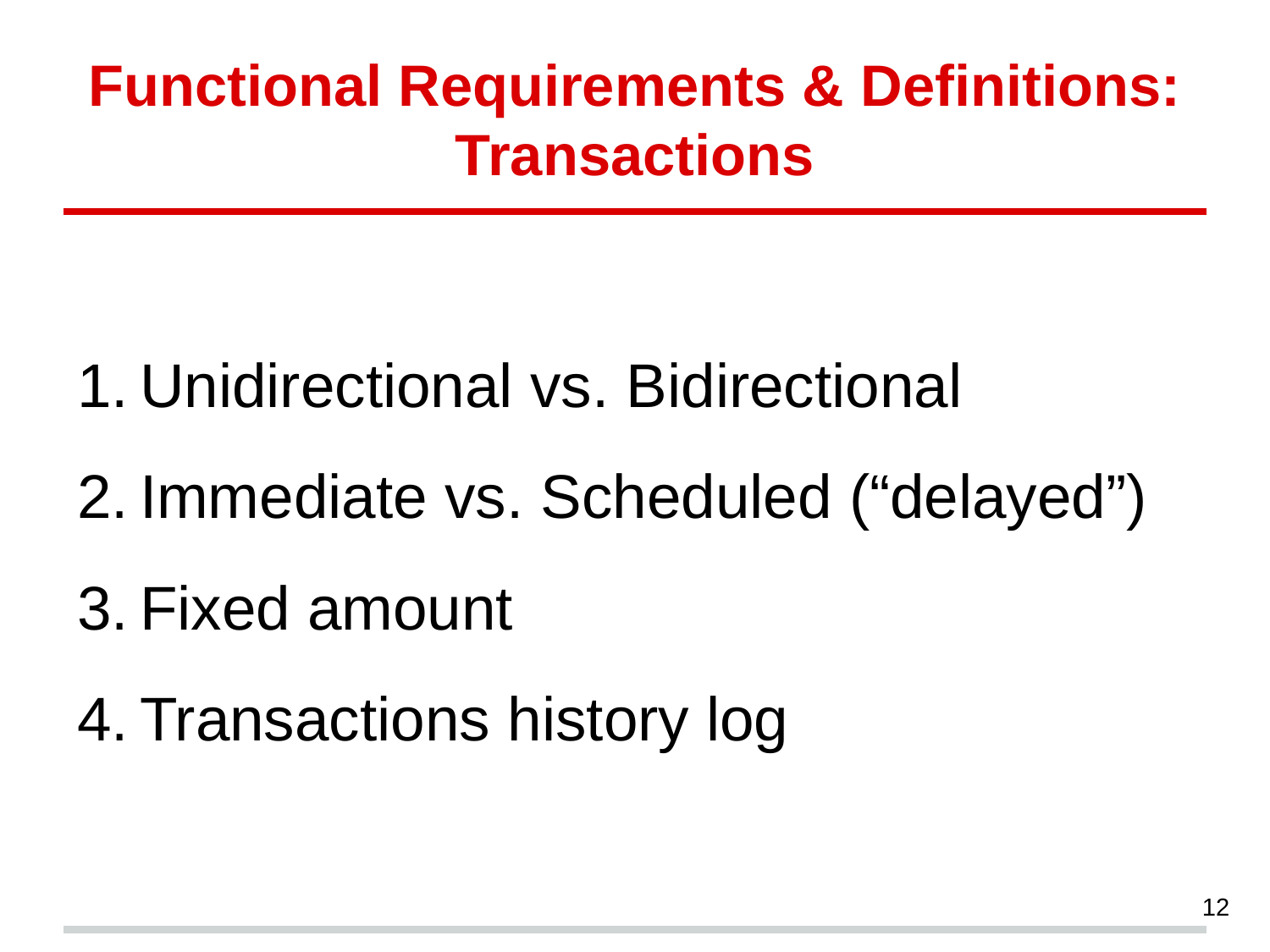

# Functional Requirements & Definitions:
Transactions

Unidirectional vs. Bidirectional
Immediate vs. Scheduled (“delayed”)
Fixed amount
Transactions history log
12